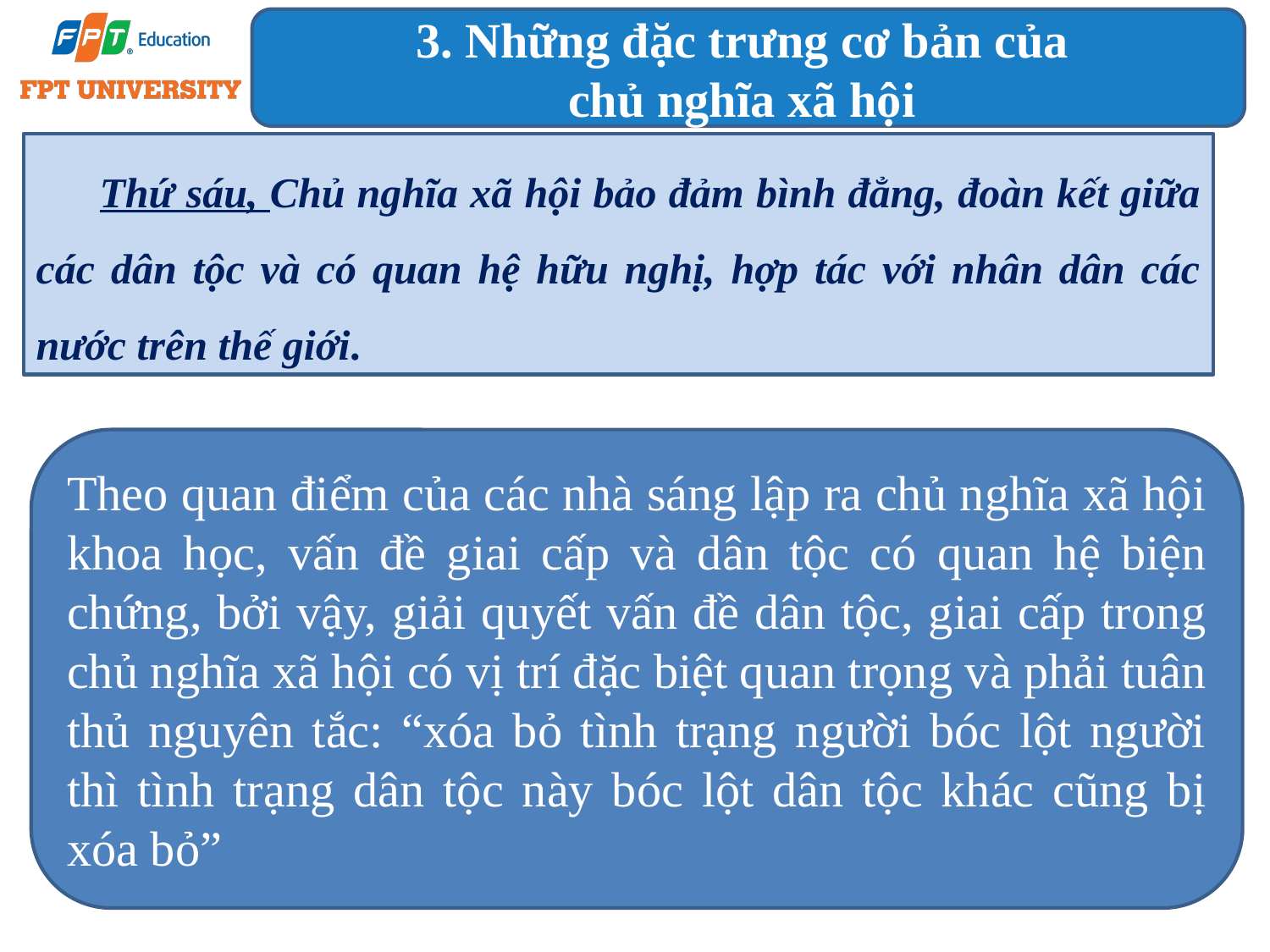

3. Những đặc trưng cơ bản của
chủ nghĩa xã hội
Thứ sáu, Chủ nghĩa xã hội bảo đảm bình đẳng, đoàn kết giữa các dân tộc và có quan hệ hữu nghị, hợp tác với nhân dân các nước trên thế giới.
Theo quan điểm của các nhà sáng lập ra chủ nghĩa xã hội khoa học, vấn đề giai cấp và dân tộc có quan hệ biện chứng, bởi vậy, giải quyết vấn đề dân tộc, giai cấp trong chủ nghĩa xã hội có vị trí đặc biệt quan trọng và phải tuân thủ nguyên tắc: “xóa bỏ tình trạng người bóc lột người thì tình trạng dân tộc này bóc lột dân tộc khác cũng bị xóa bỏ”